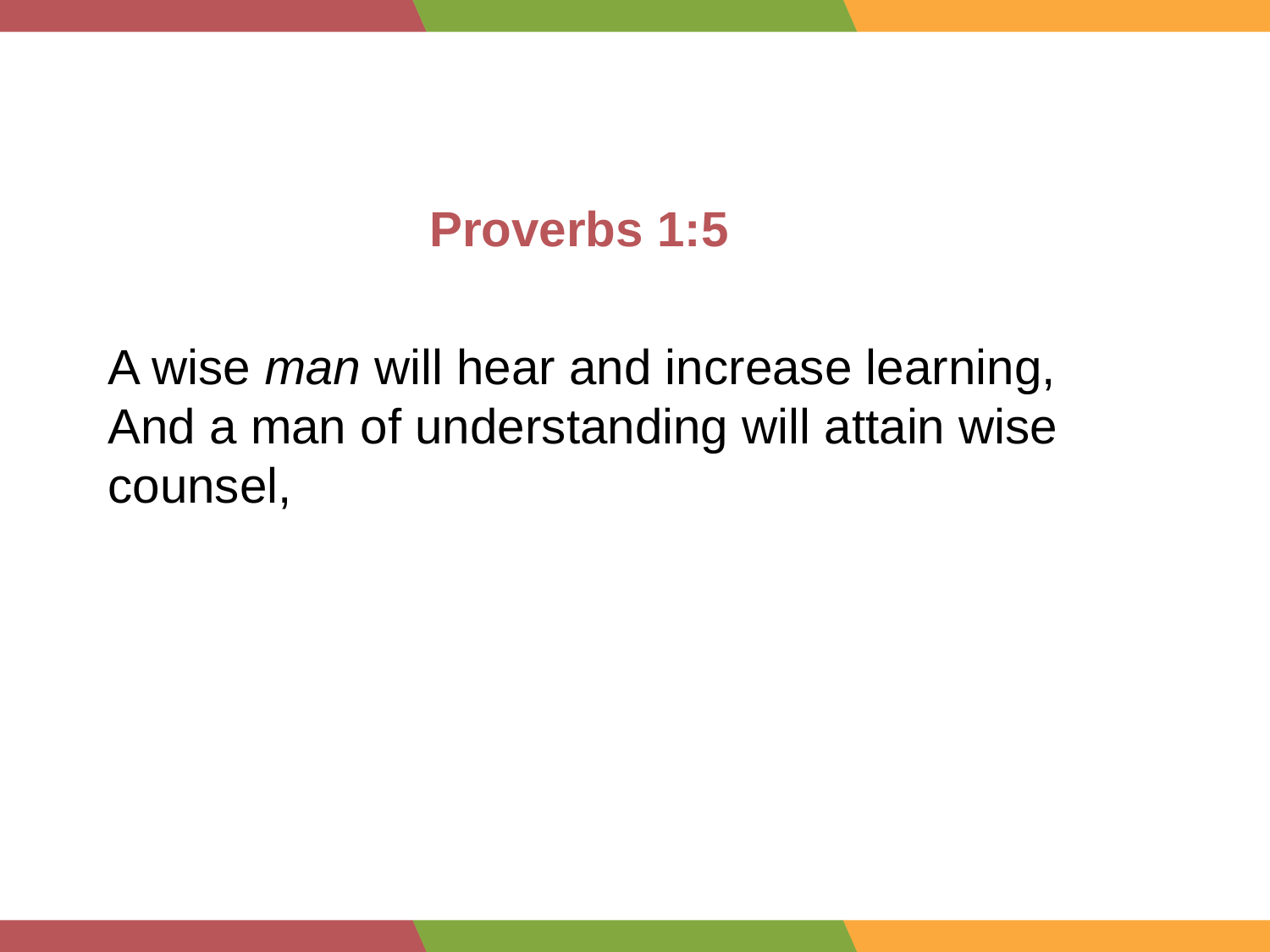

Proverbs 1:5
A wise man will hear and increase learning,
And a man of understanding will attain wise counsel,